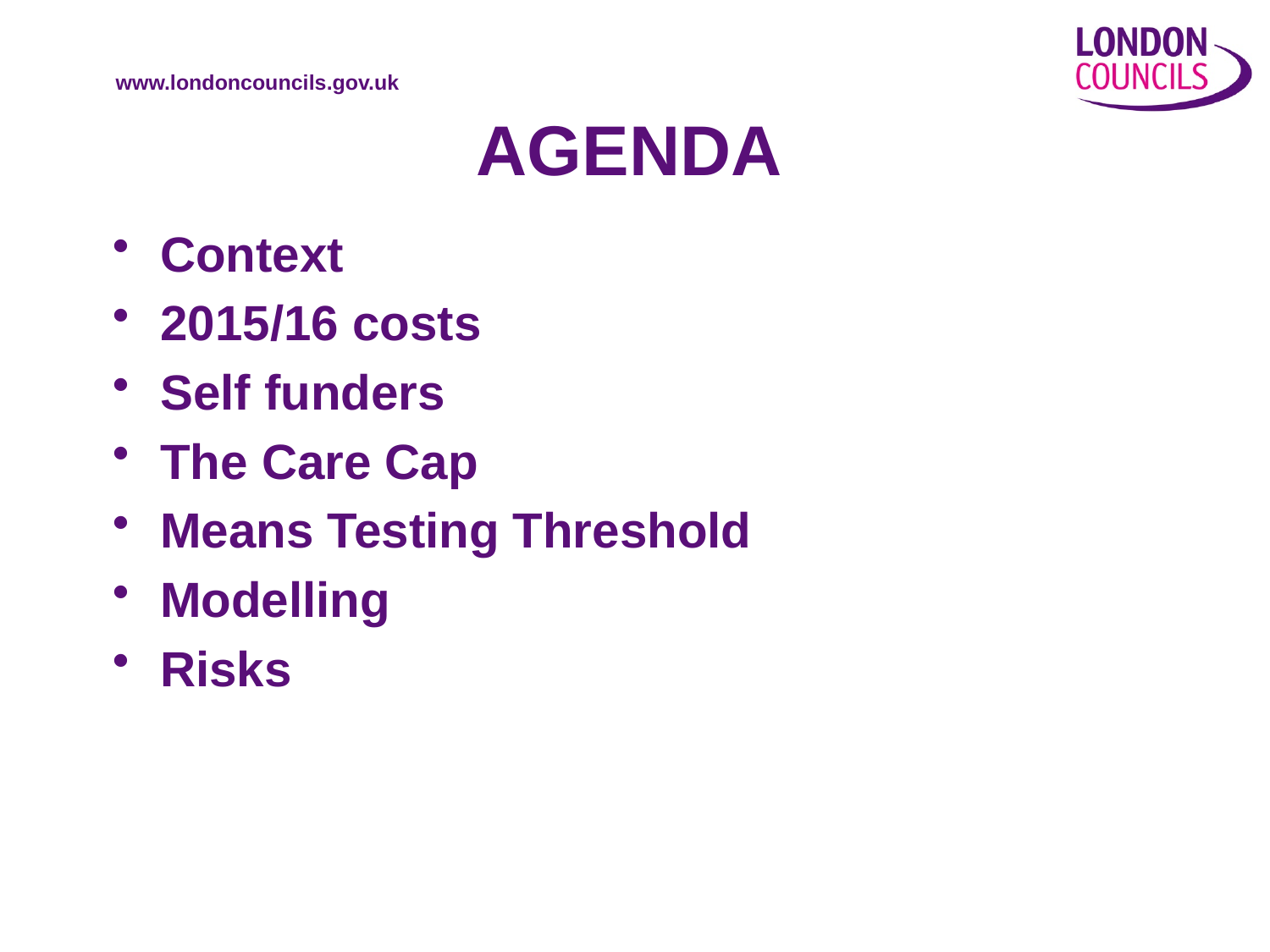

# AGENDA
Context
2015/16 costs
Self funders
The Care Cap
Means Testing Threshold
Modelling
Risks